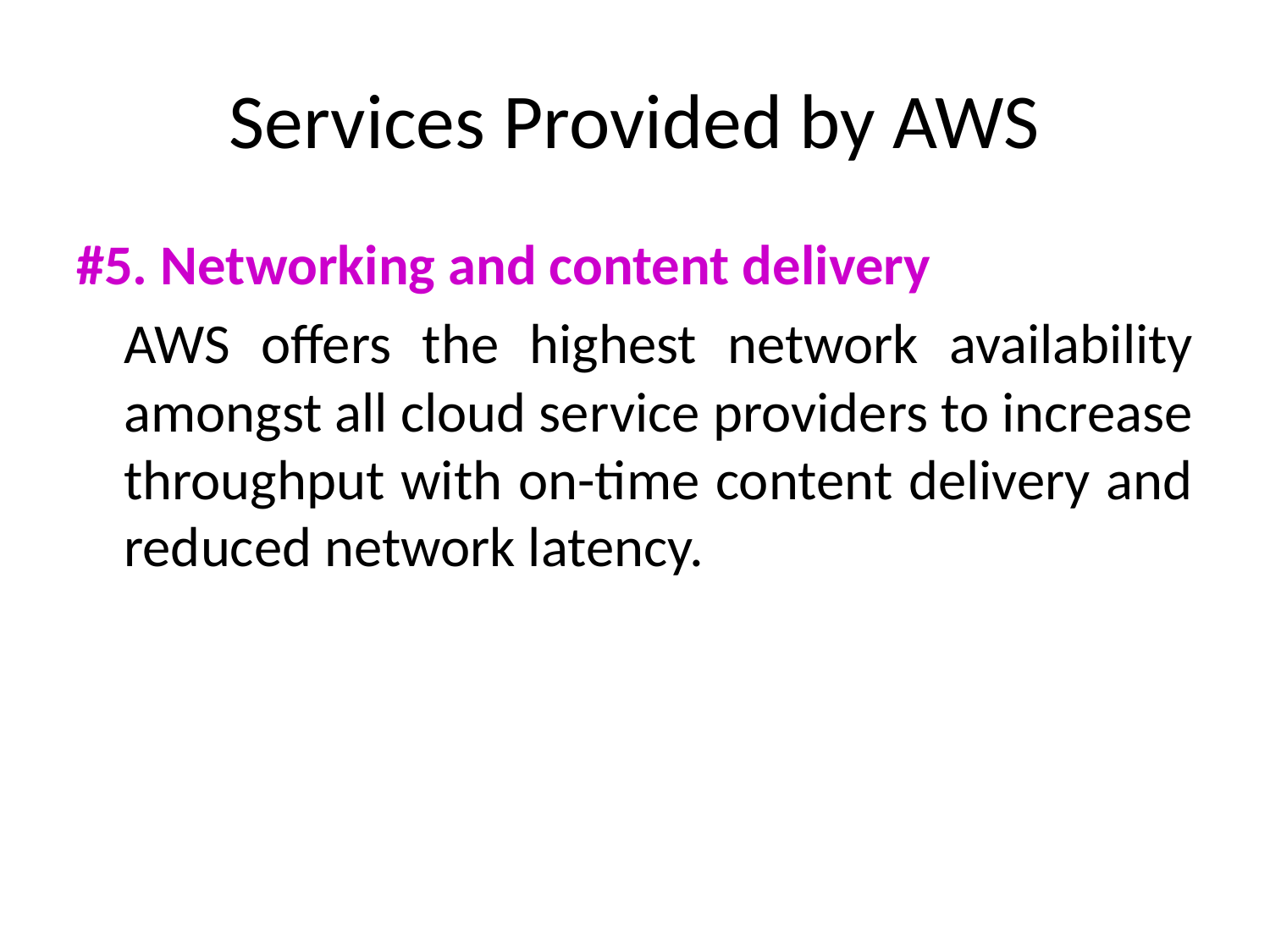

# Services Provided by AWS
#5. Networking and content delivery
	AWS offers the highest network availability amongst all cloud service providers to increase throughput with on-time content delivery and reduced network latency.